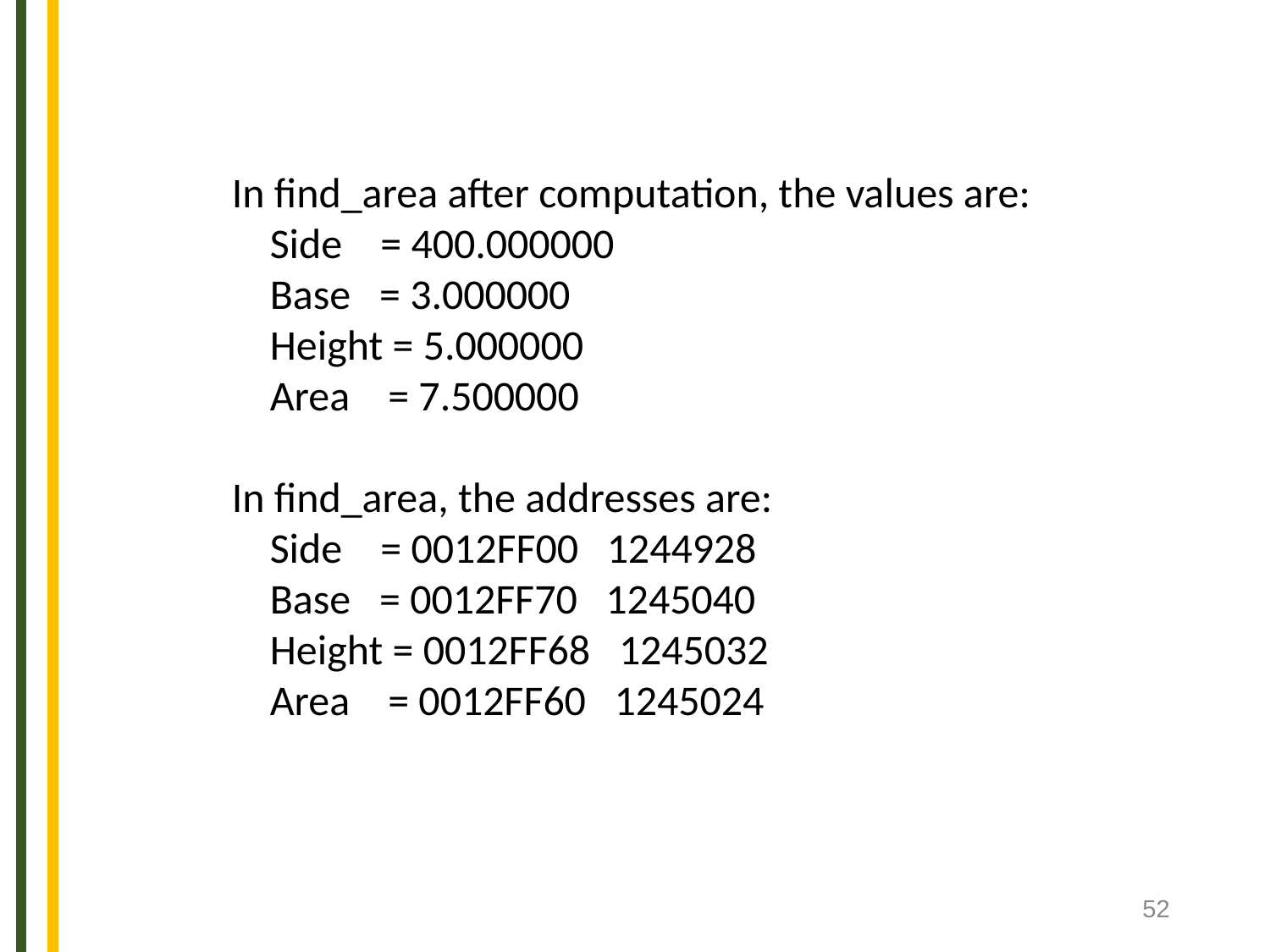

In find_area after computation, the values are:
       Side    = 400.000000
       Base   = 3.000000
       Height = 5.000000
       Area    = 7.500000

   In find_area, the addresses are:
       Side    = 0012FF00   1244928
       Base   = 0012FF70   1245040
       Height = 0012FF68   1245032
       Area    = 0012FF60   1245024

52